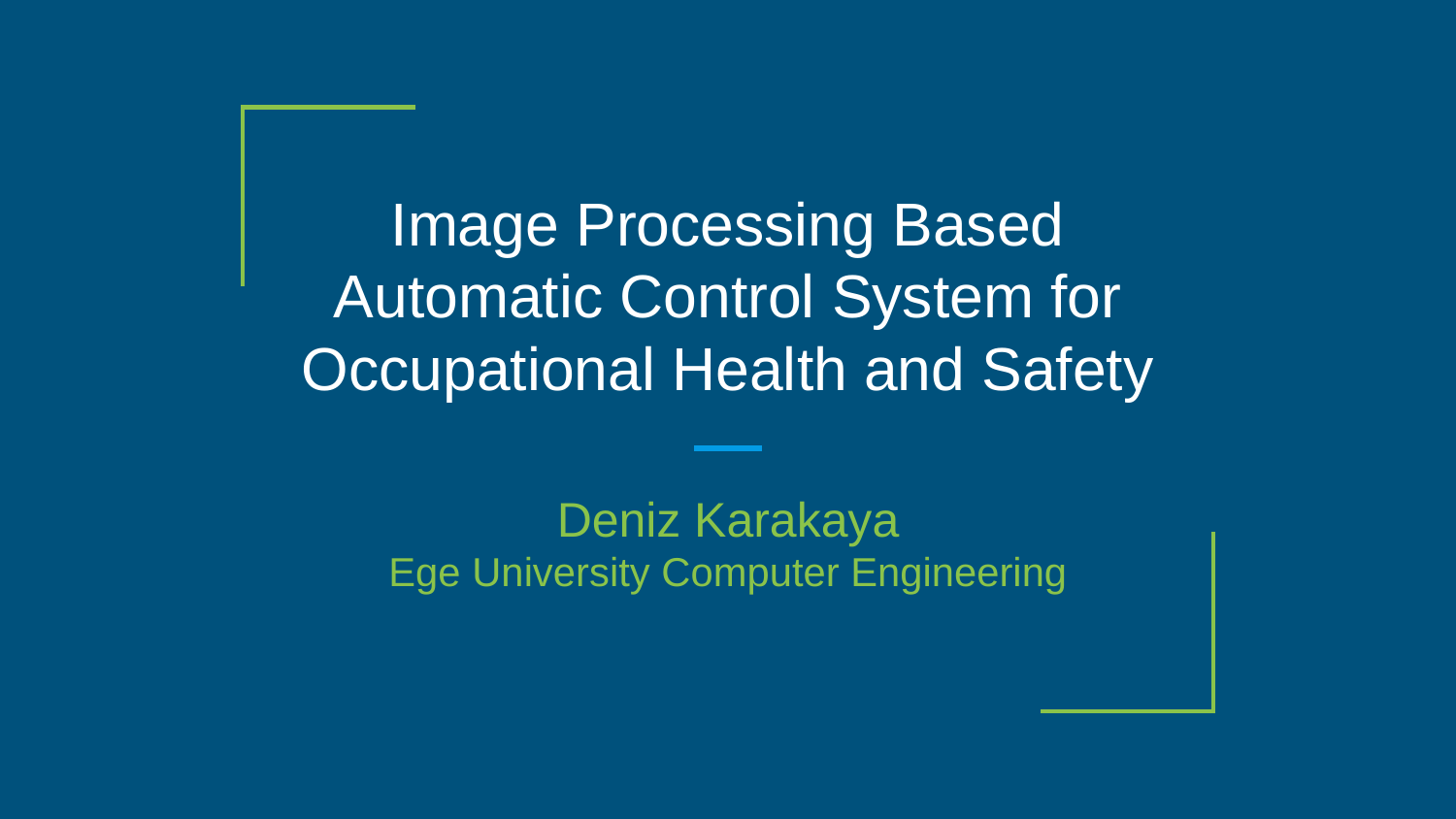

# Image Processing Based Automatic Control System for Occupational Health and Safety
Deniz Karakaya
Ege University Computer Engineering